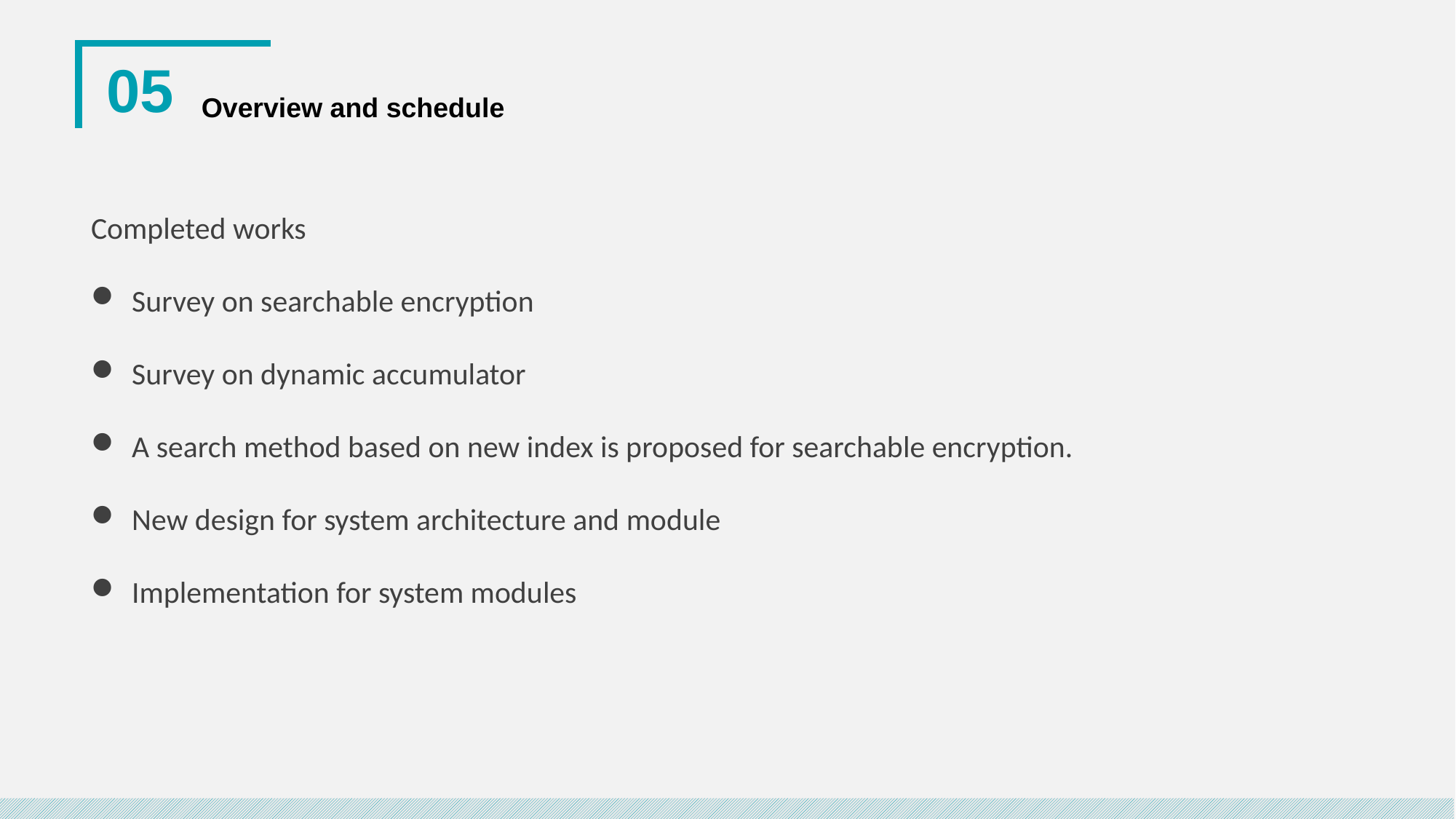

05
Overview and schedule
Completed works
Survey on searchable encryption
Survey on dynamic accumulator
A search method based on new index is proposed for searchable encryption.
New design for system architecture and module
Implementation for system modules